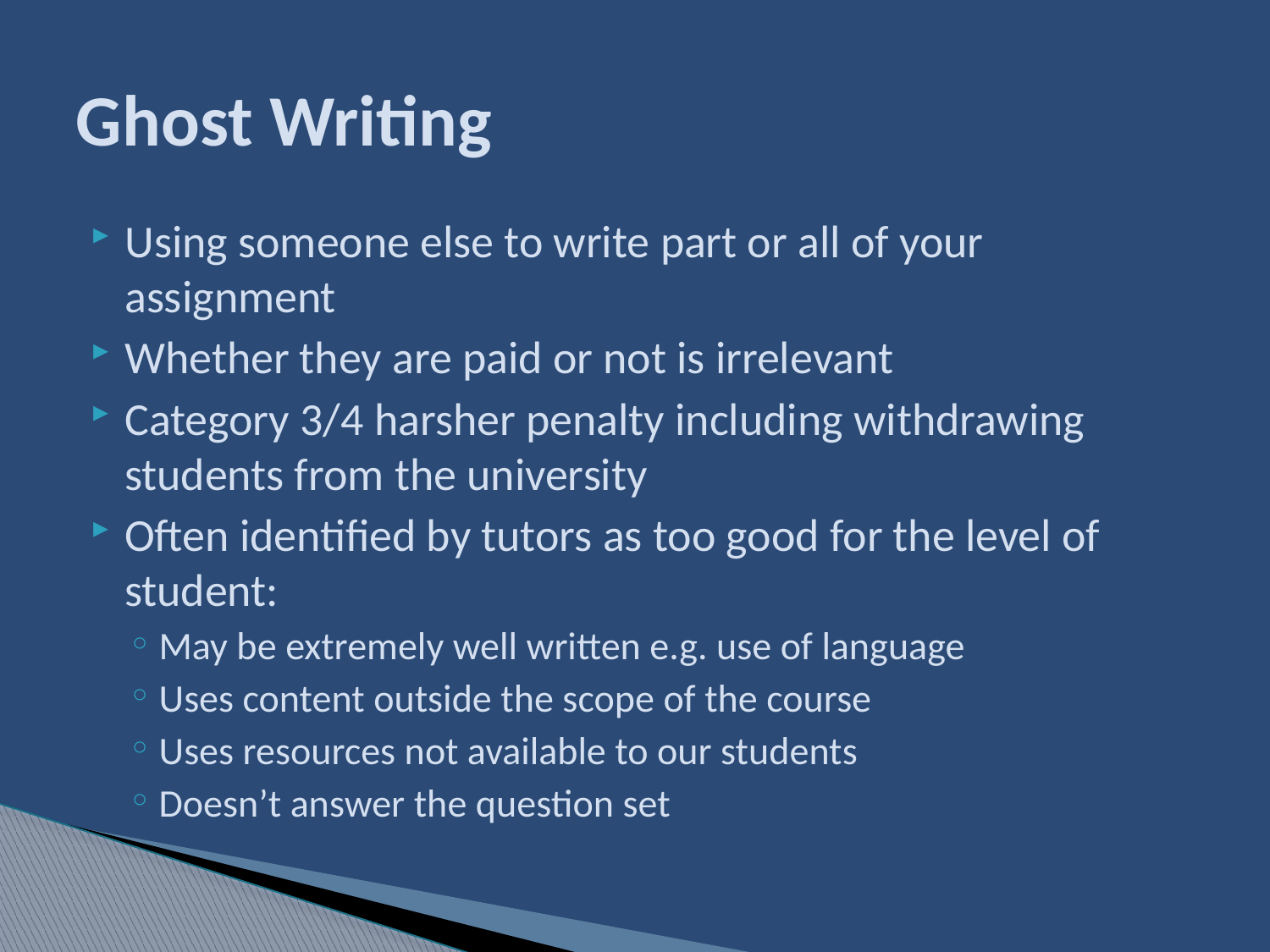

# Ghost Writing
Using someone else to write part or all of your assignment
Whether they are paid or not is irrelevant
Category 3/4 harsher penalty including withdrawing students from the university
Often identified by tutors as too good for the level of student:
May be extremely well written e.g. use of language
Uses content outside the scope of the course
Uses resources not available to our students
Doesn’t answer the question set